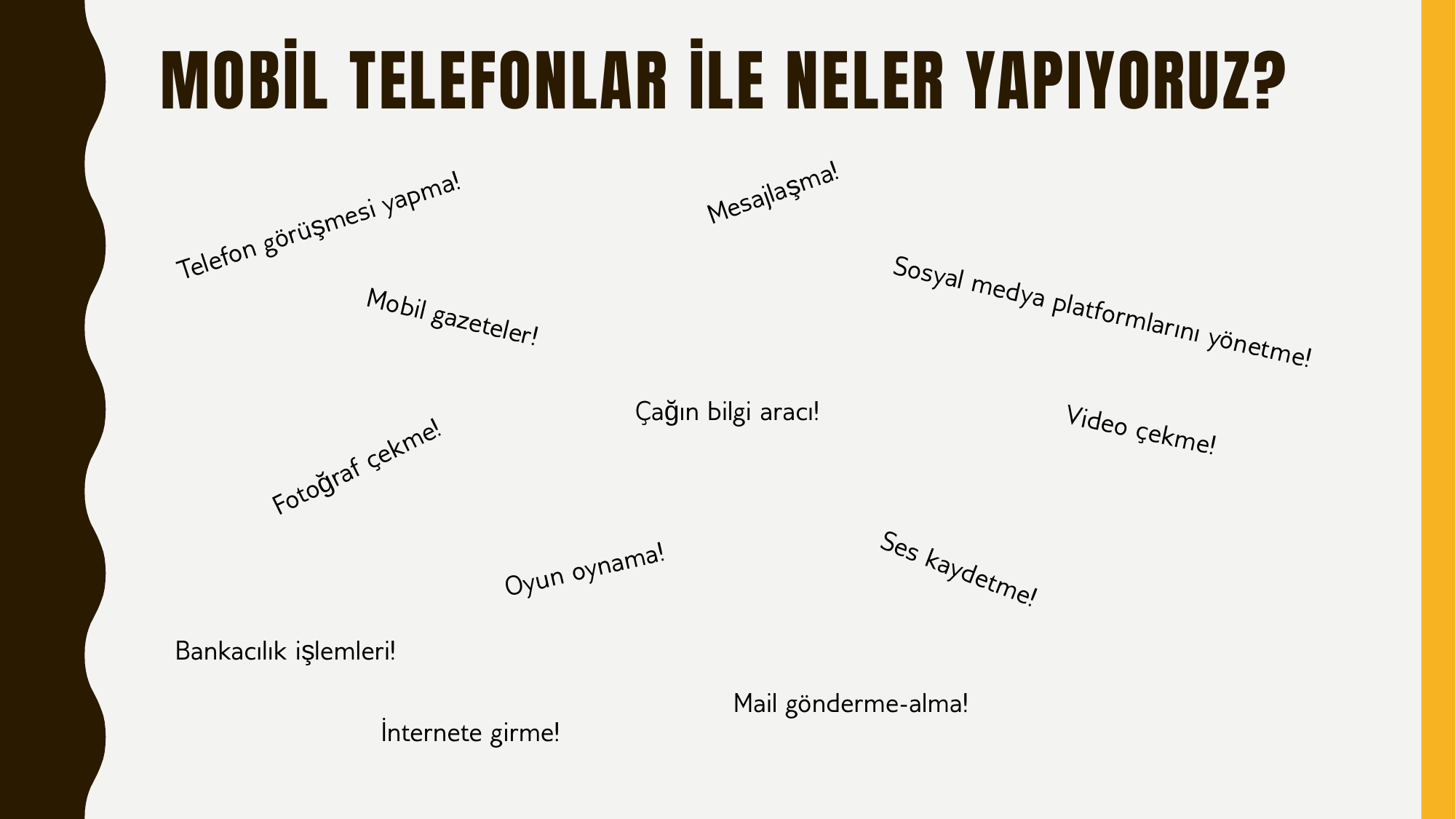

# Mobil Telefonlar ile neler yapıyoruz?
Mesajlaşma!
Telefon görüşmesi yapma!
Sosyal medya platformlarını yönetme!
Mobil gazeteler!
Çağın bilgi aracı!
Video çekme!
Fotoğraf çekme!
Oyun oynama!
Ses kaydetme!
Bankacılık işlemleri!
Mail gönderme-alma!
İnternete girme!